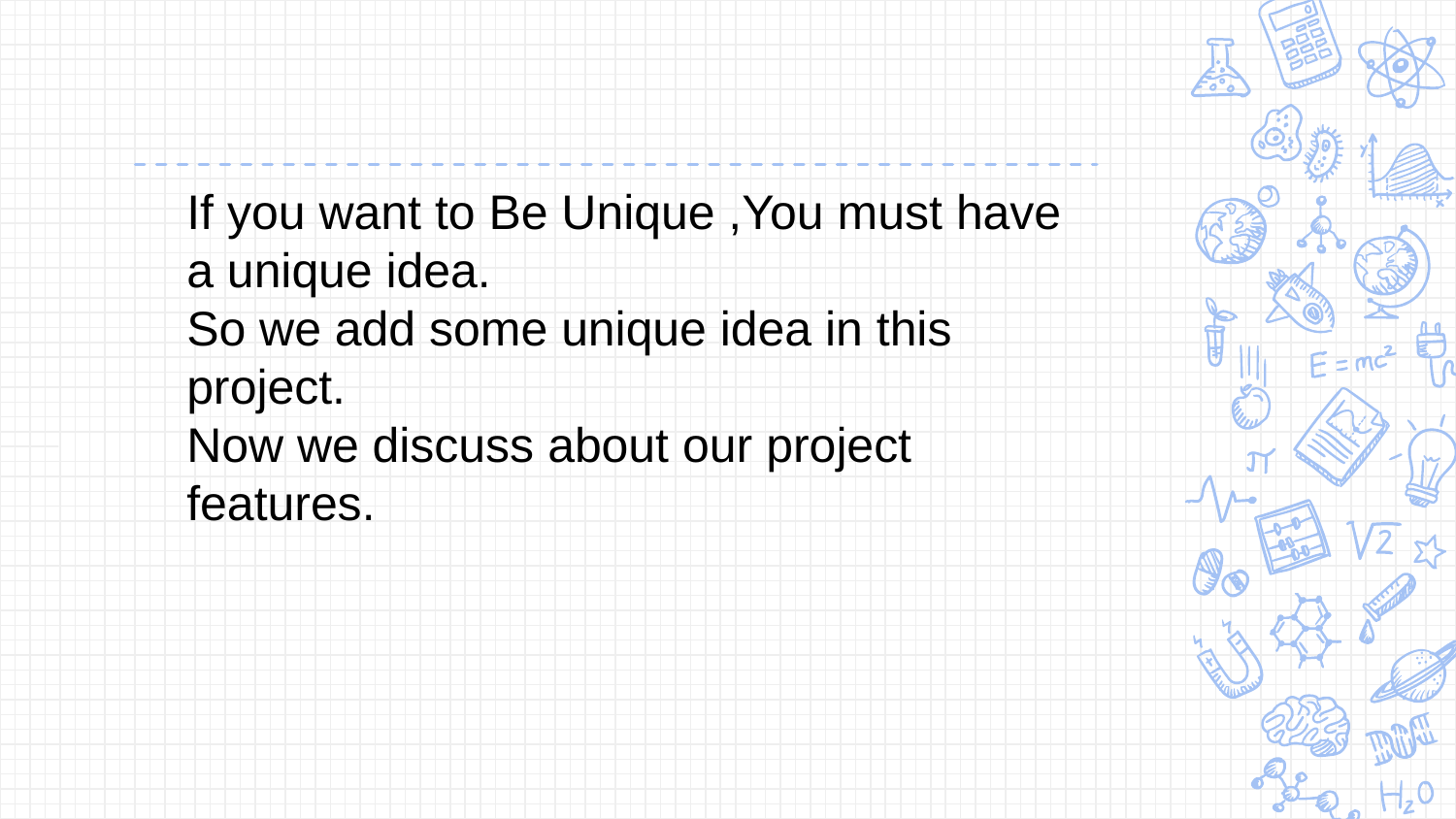

If you want to Be Unique ,You must have a unique idea.
So we add some unique idea in this project.
Now we discuss about our project features.